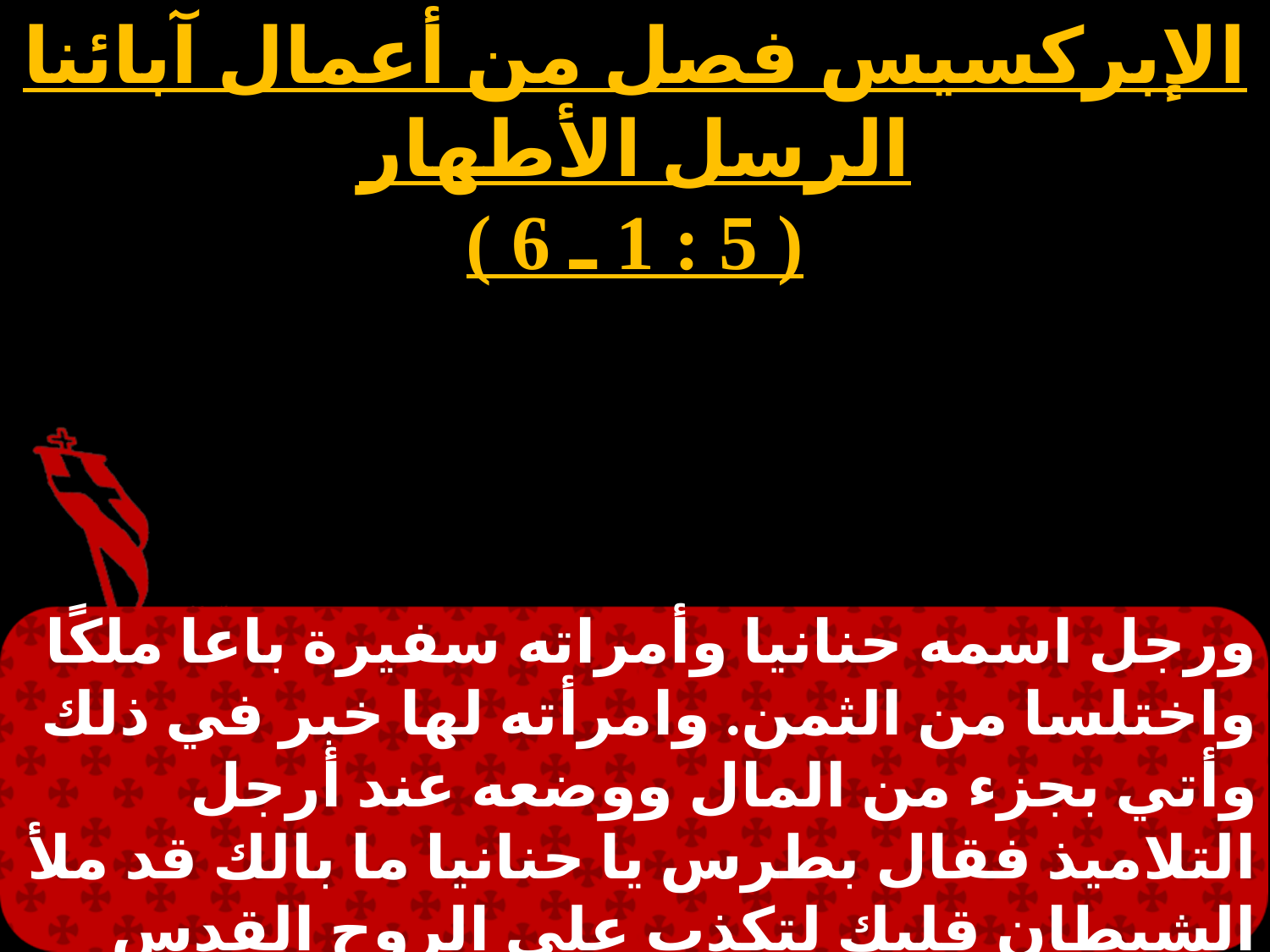

الإبركسيس فصل من أعمال آبائنا الرسل الأطهار
( 5 : 1 ـ 6 )
ورجل اسمه حنانيا وأمراته سفيرة باعا ملكًا واختلسا من الثمن. وامرأته لها خبر في ذلك وأتي بجزء من المال ووضعه عند أرجل التلاميذ فقال بطرس يا حنانيا ما بالك قد ملأ الشيطان قلبك لتكذب على الروح القدس وتختلس من ثمن